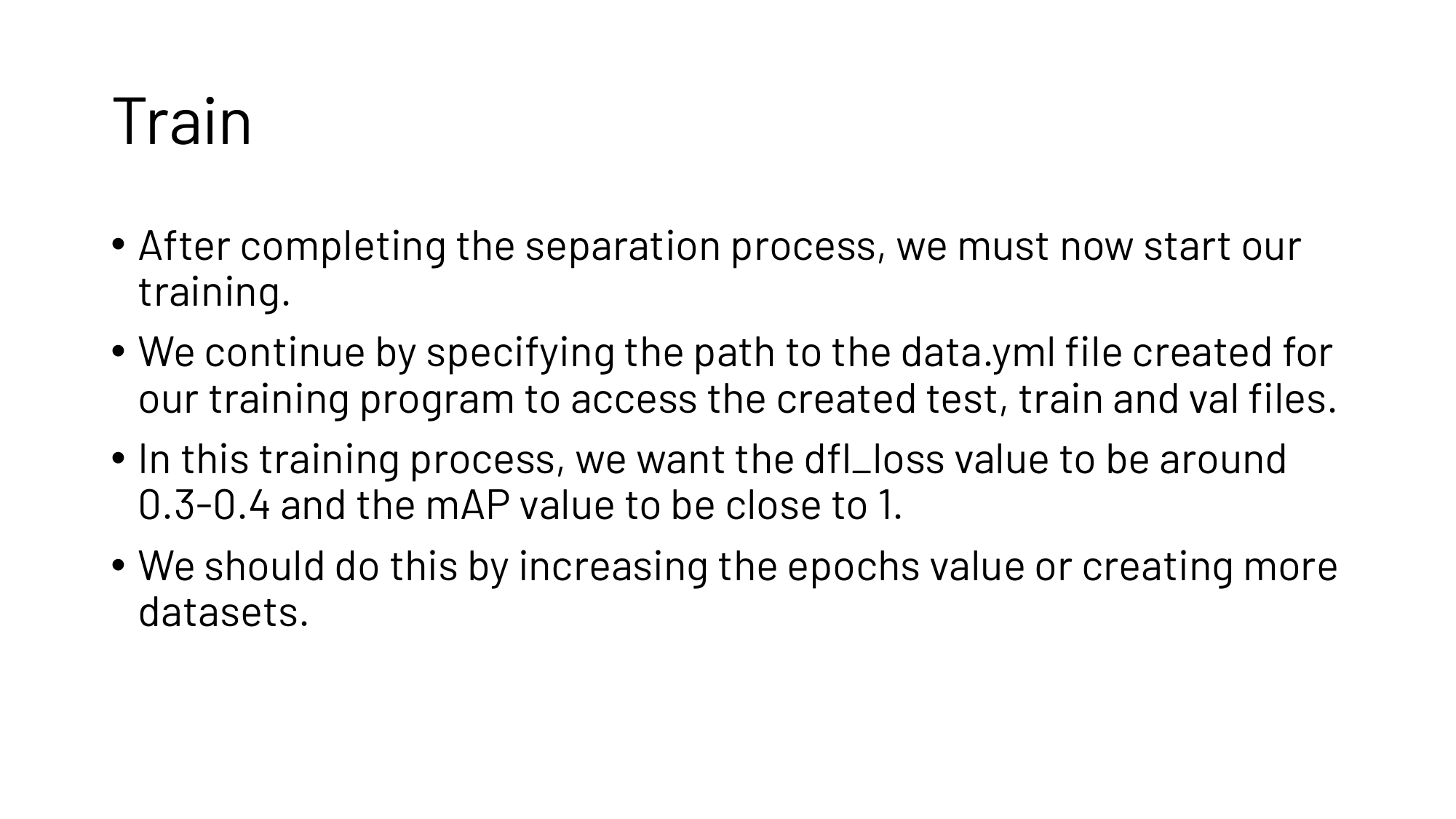

# Train
After completing the separation process, we must now start our training.
We continue by specifying the path to the data.yml file created for our training program to access the created test, train and val files.
In this training process, we want the dfl_loss value to be around 0.3-0.4 and the mAP value to be close to 1.
We should do this by increasing the epochs value or creating more datasets.